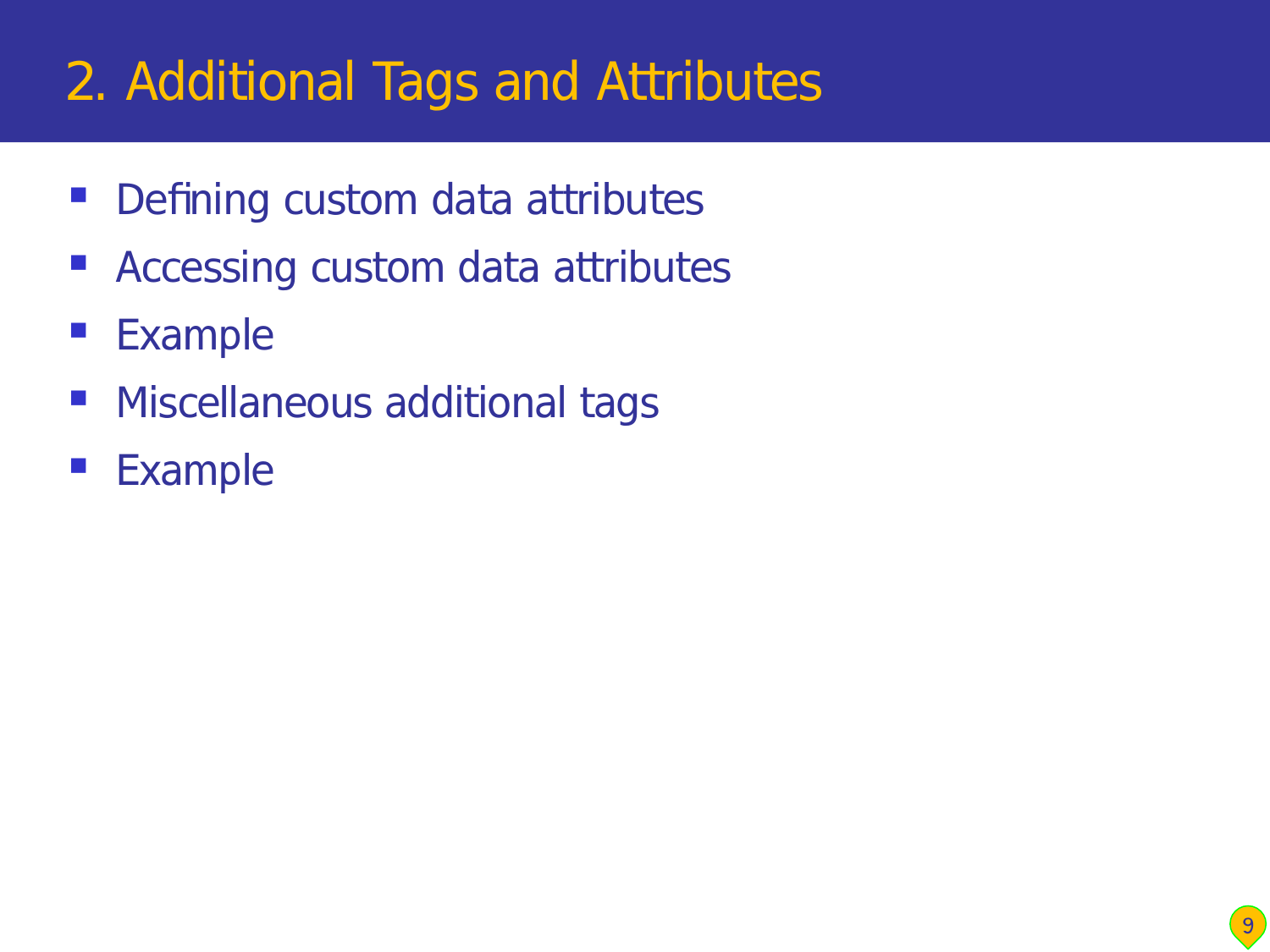

# 2. Additional Tags and Attributes
Defining custom data attributes
Accessing custom data attributes
Example
Miscellaneous additional tags
Example
9